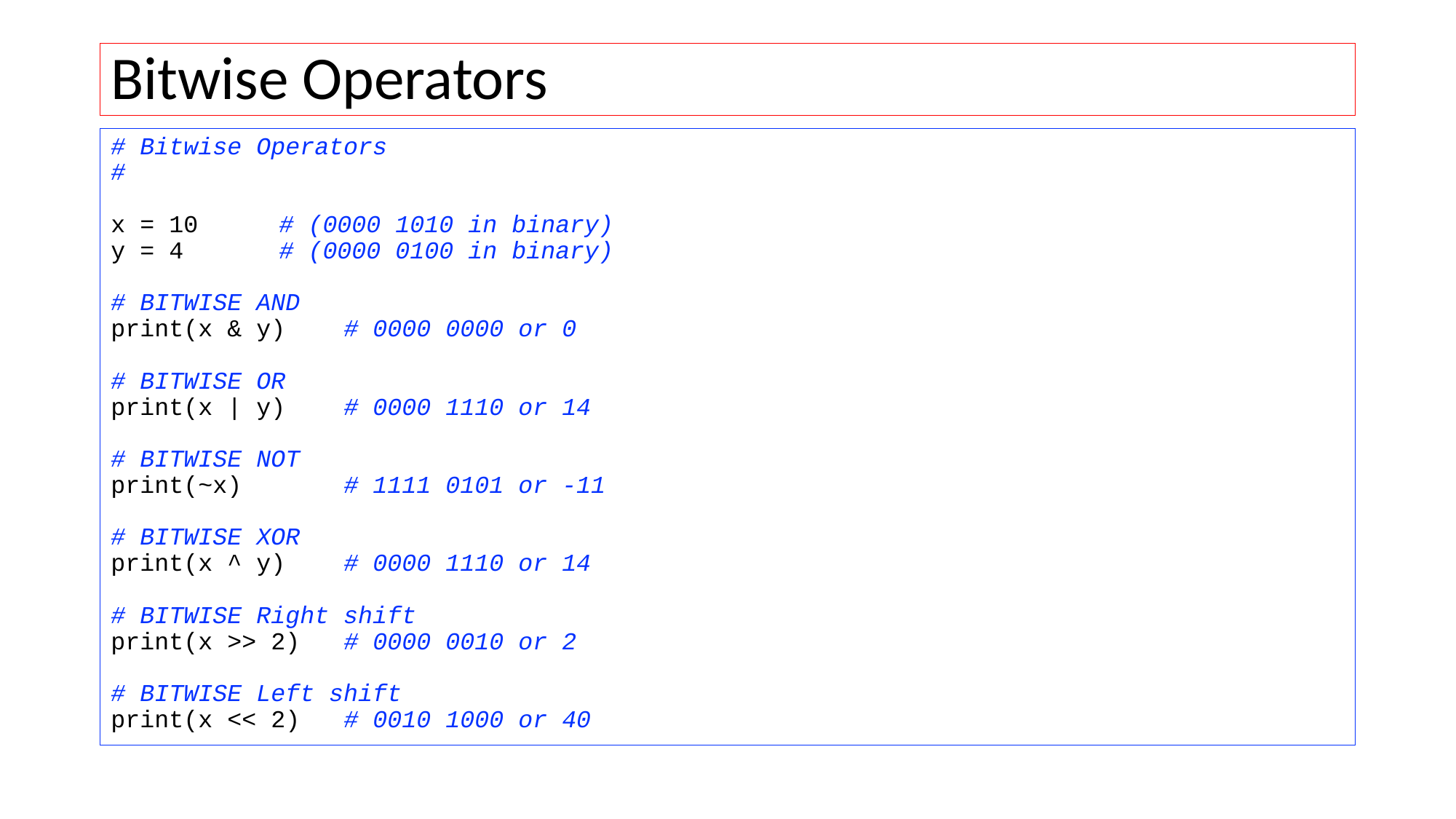

# Bitwise Operators
# Bitwise Operators # x = 10  	   # (0000 1010 in binary) y = 4   	   # (0000 0100 in binary) # BITWISE AND print(x & y)    # 0000 0000 or 0 # BITWISE OR print(x | y)    # 0000 1110 or 14 # BITWISE NOT print(~x)       # 1111 0101 or -11 # BITWISE XOR print(x ^ y)    # 0000 1110 or 14 # BITWISE Right shift print(x >> 2)   # 0000 0010 or 2 # BITWISE Left shift print(x << 2)   # 0010 1000 or 40